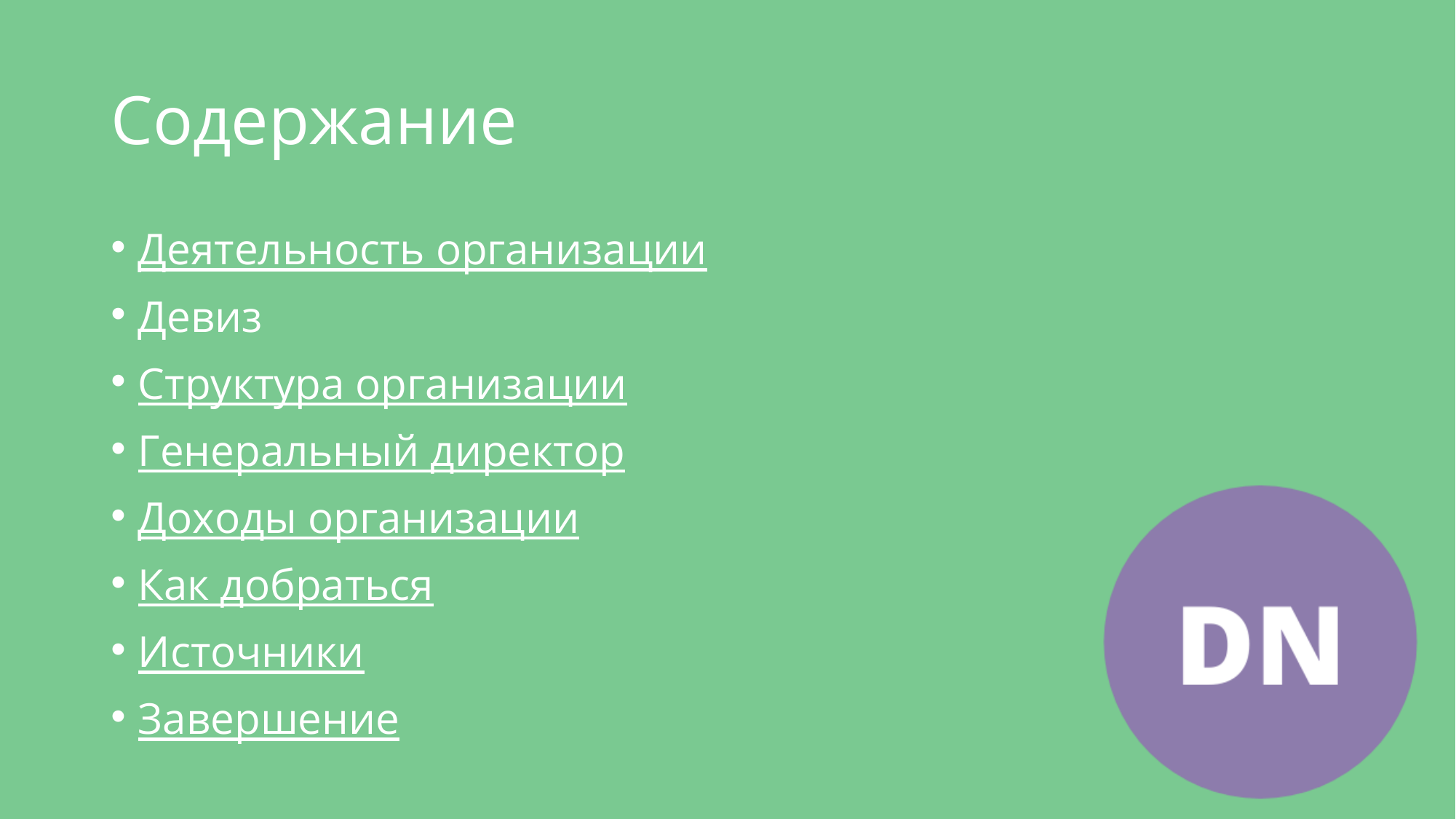

# Содержание
Деятельность организации
Девиз
Структура организации
Генеральный директор
Доходы организации
Как добраться
Источники
Завершение